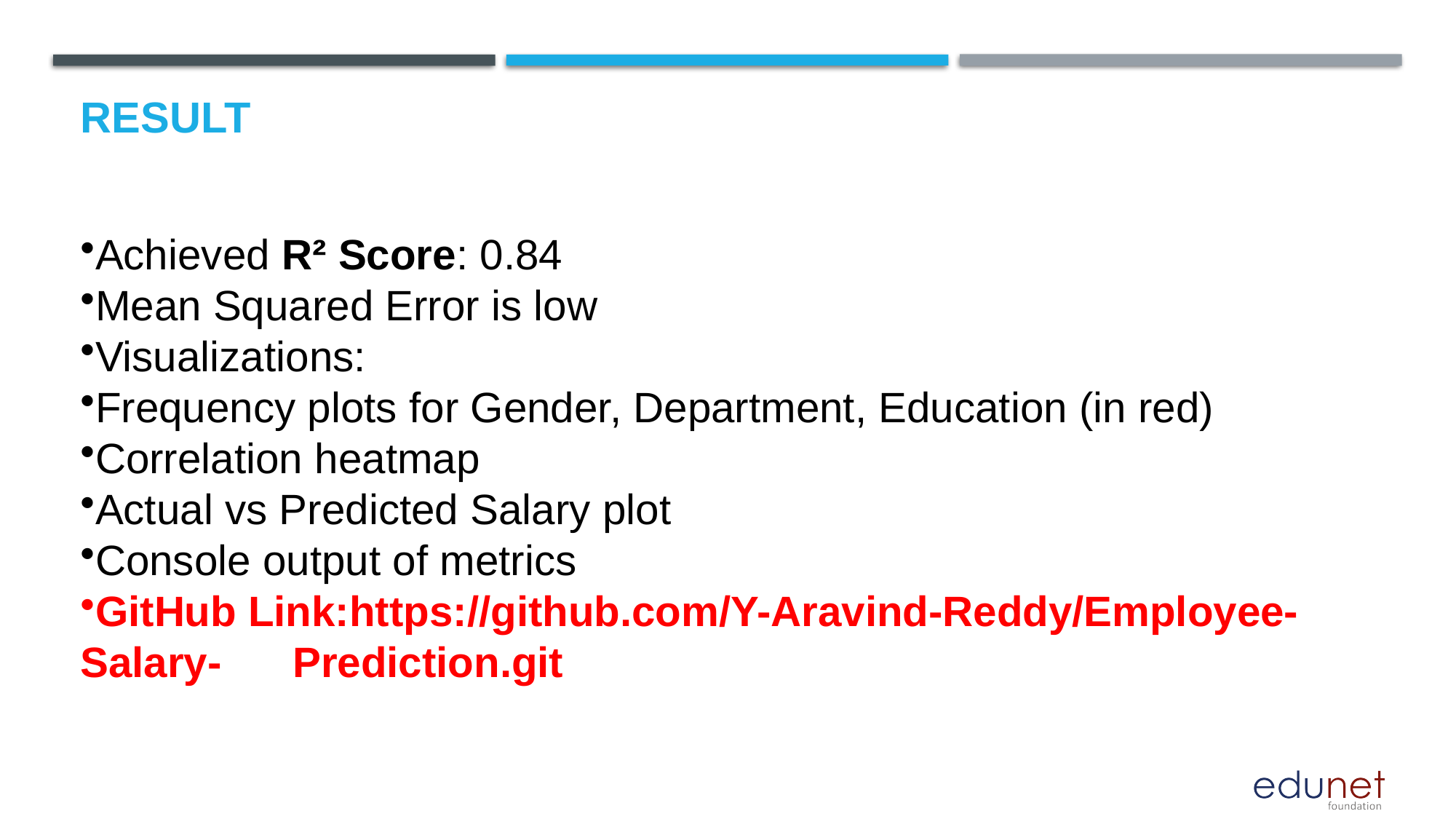

# Result
Achieved R² Score: 0.84
Mean Squared Error is low
Visualizations:
Frequency plots for Gender, Department, Education (in red)
Correlation heatmap
Actual vs Predicted Salary plot
Console output of metrics
GitHub Link:https://github.com/Y-Aravind-Reddy/Employee-Salary-      Prediction.git